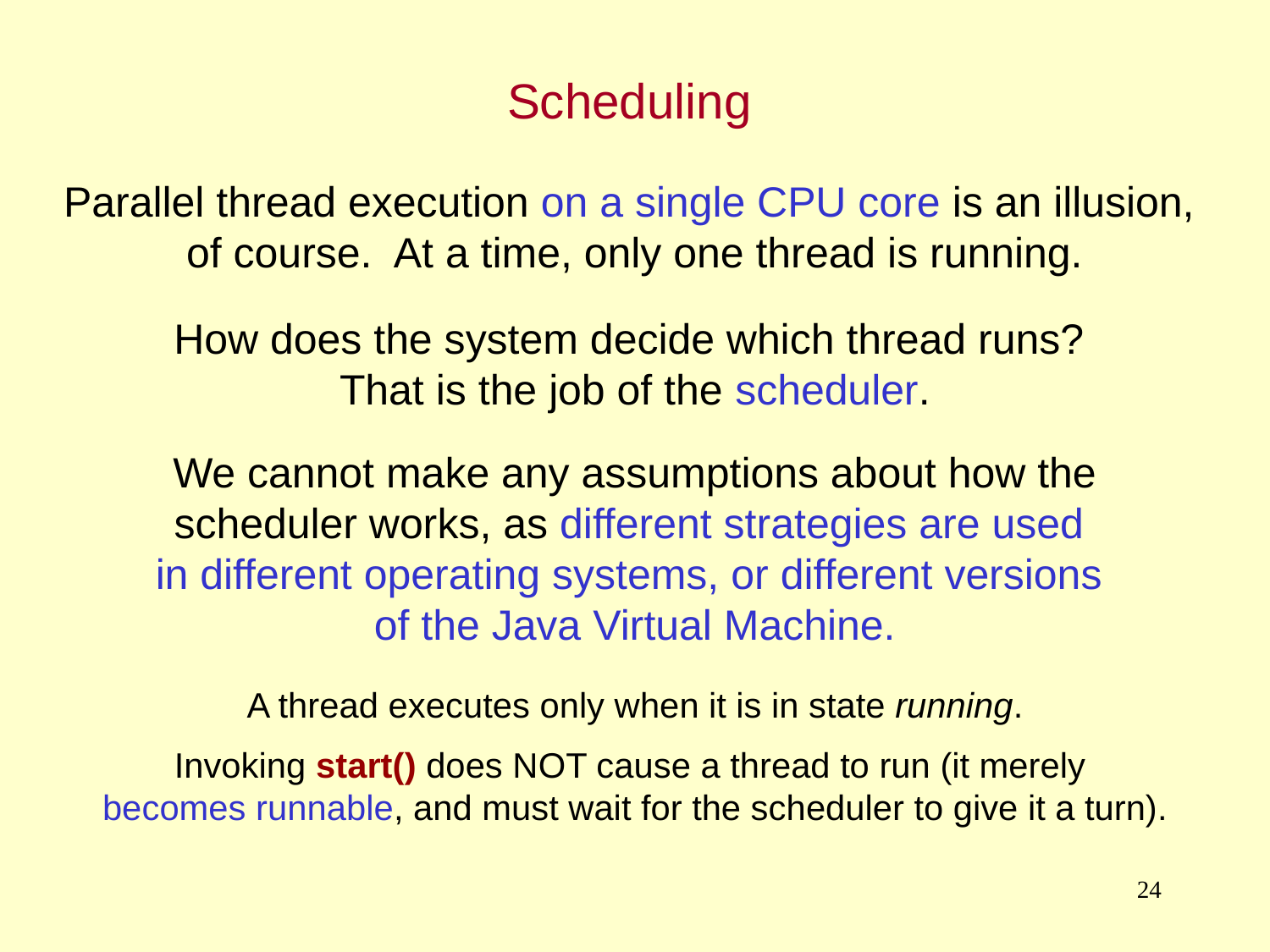

Scheduling
Parallel thread execution on a single CPU core is an illusion,
of course.  At a time, only one thread is running.
How does the system decide which thread runs?
That is the job of the scheduler.
We cannot make any assumptions about how the scheduler works, as different strategies are used
in different operating systems, or different versions
of the Java Virtual Machine.
A thread executes only when it is in state running.
Invoking start() does NOT cause a thread to run (it merely
becomes runnable, and must wait for the scheduler to give it a turn).
24